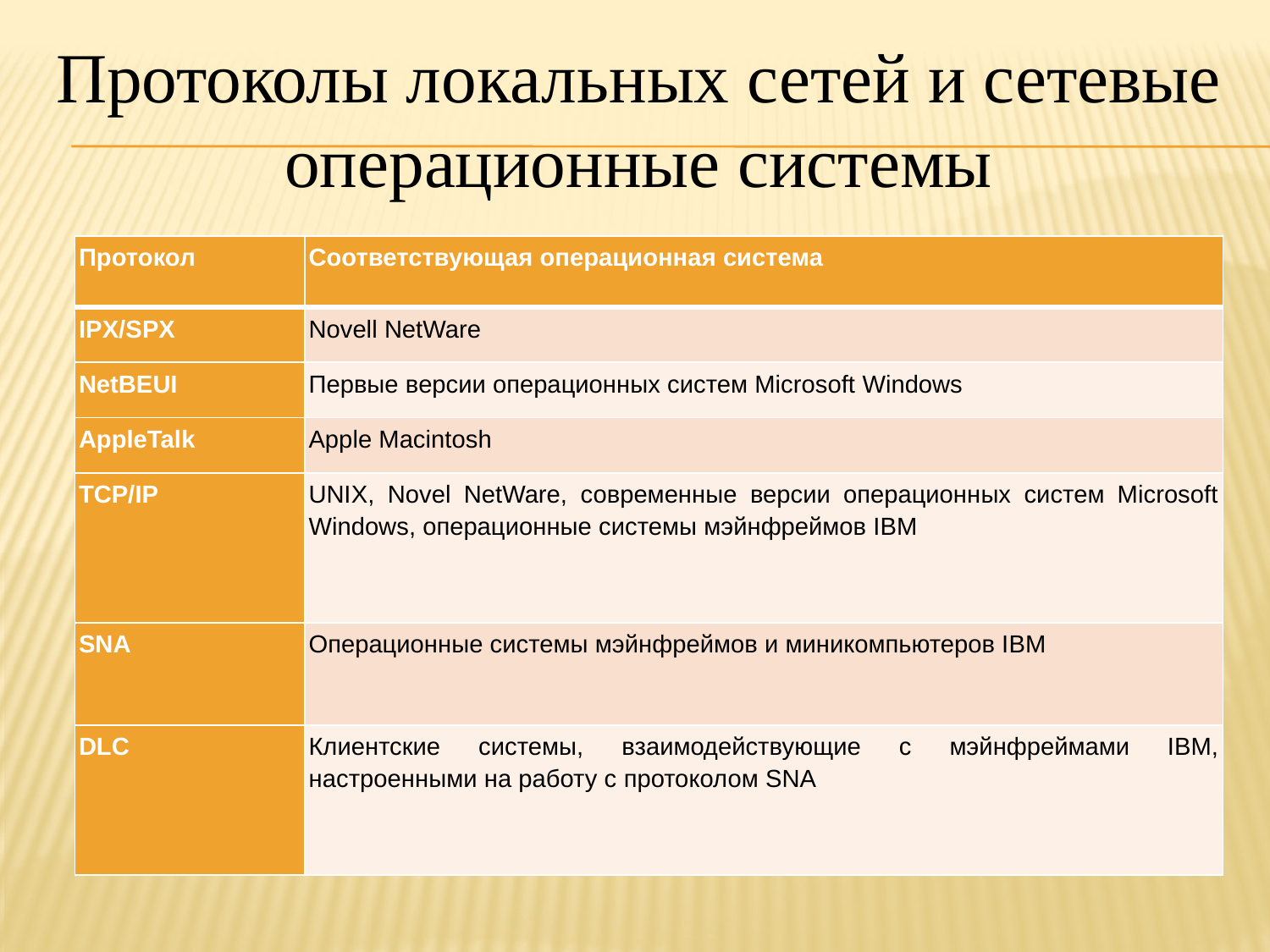

Протоколы локальных сетей и сетевые операционные системы

| Протокол | Соответствующая операционная система |
| --- | --- |
| IPX/SPX | Novell NetWare |
| NetBEUI | Первые версии операционных систем Microsoft Windows |
| AppleTalk | Apple Macintosh |
| TCP/IP | UNIX, Novel NetWare, современные версии операционных систем Microsoft Windows, операционные системы мэйнфреймов IBM |
| SNA | Операционные системы мэйнфреймов и миникомпьютеров IBM |
| DLC | Клиентские системы, взаимодействующие с мэйнфреймами IBM, настроенными на работу с протоколом SNA |